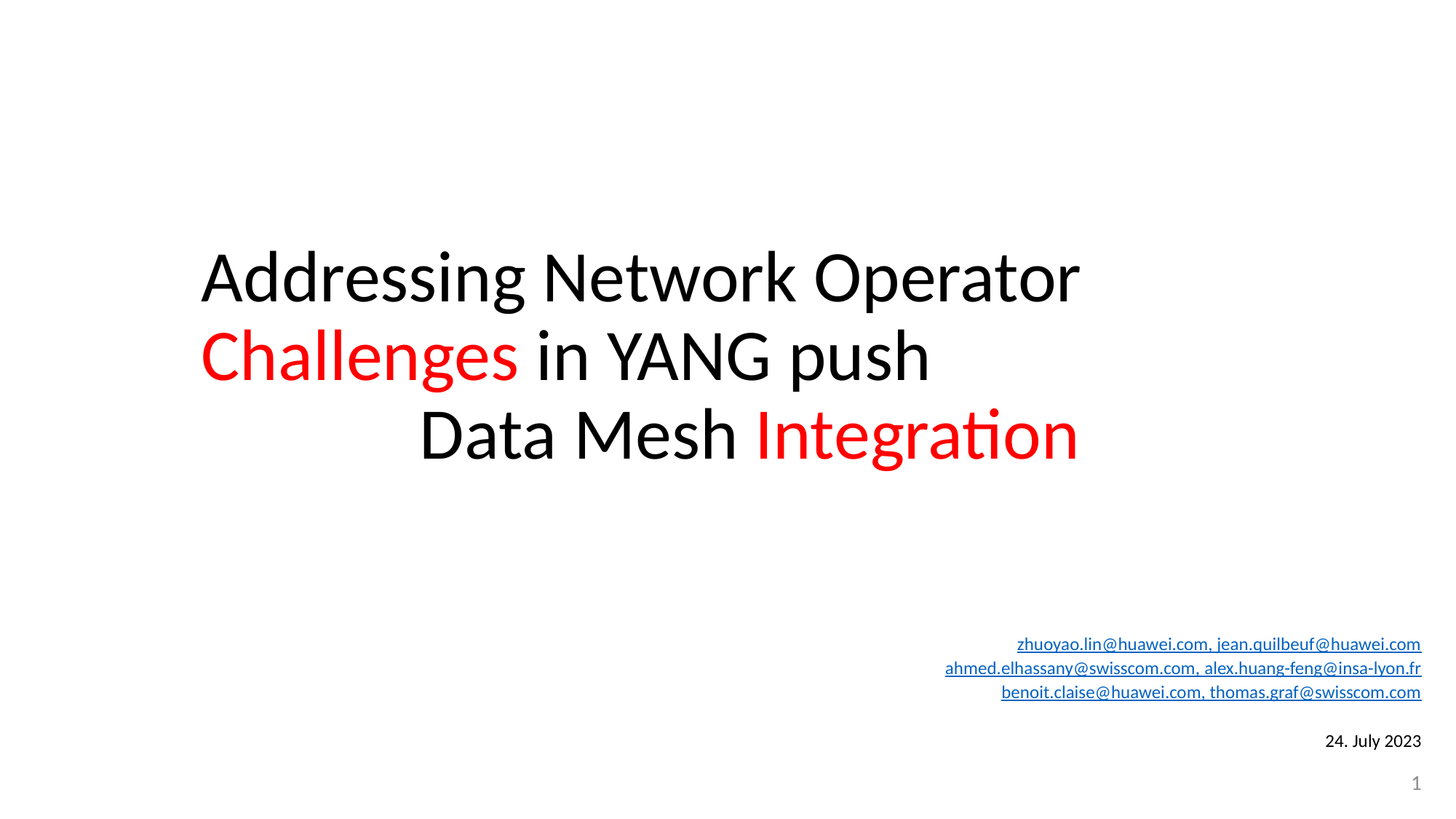

Addressing Network Operator
Challenges in YANG push
		Data Mesh Integration
zhuoyao.lin@huawei.com, jean.quilbeuf@huawei.com
ahmed.elhassany@swisscom.com, alex.huang-feng@insa-lyon.fr
benoit.claise@huawei.com, thomas.graf@swisscom.com

24. July 2023

1